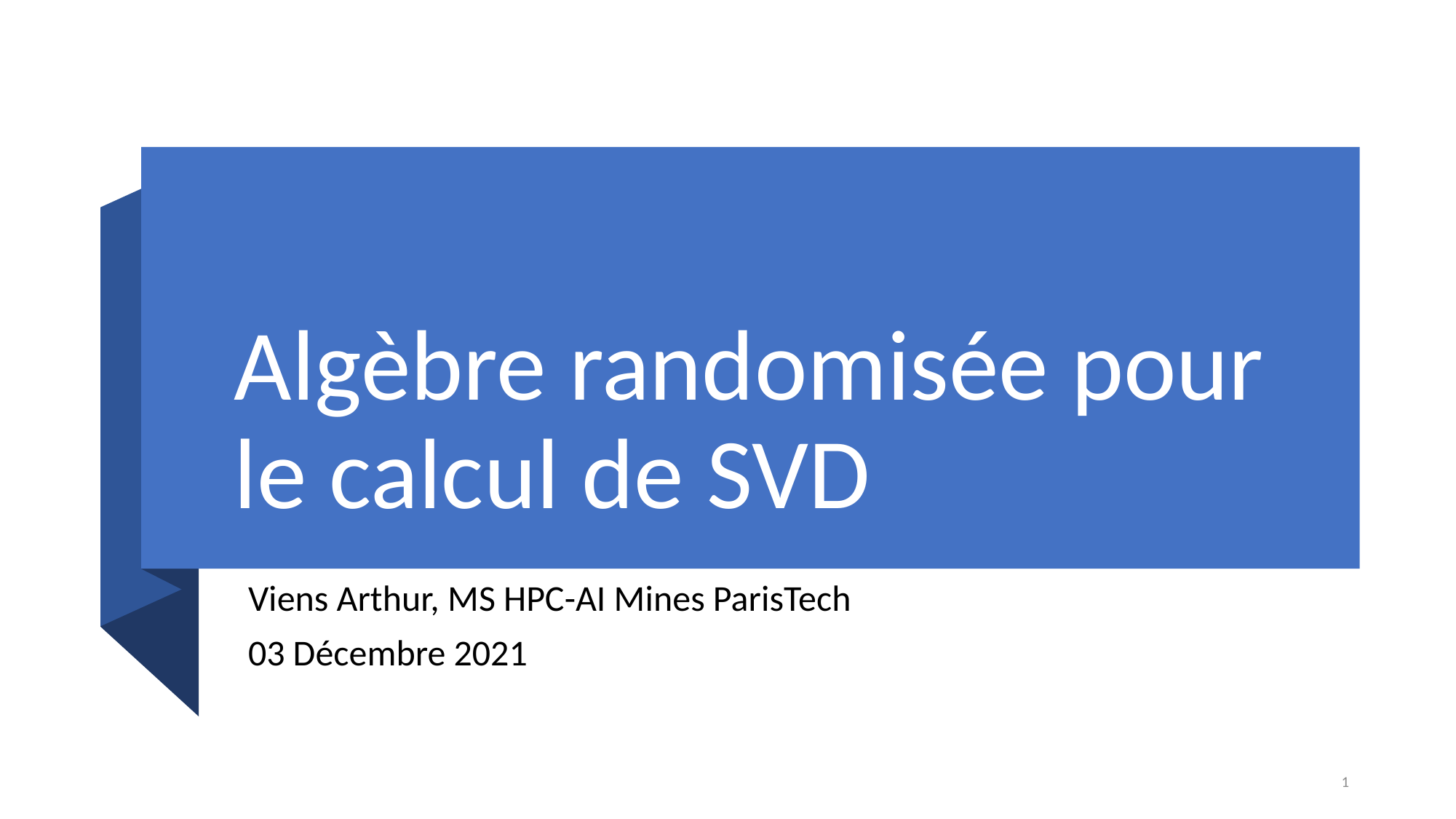

# Algèbre randomisée pour le calcul de SVD

Viens Arthur, MS HPC-AI Mines ParisTech
03 Décembre 2021
1